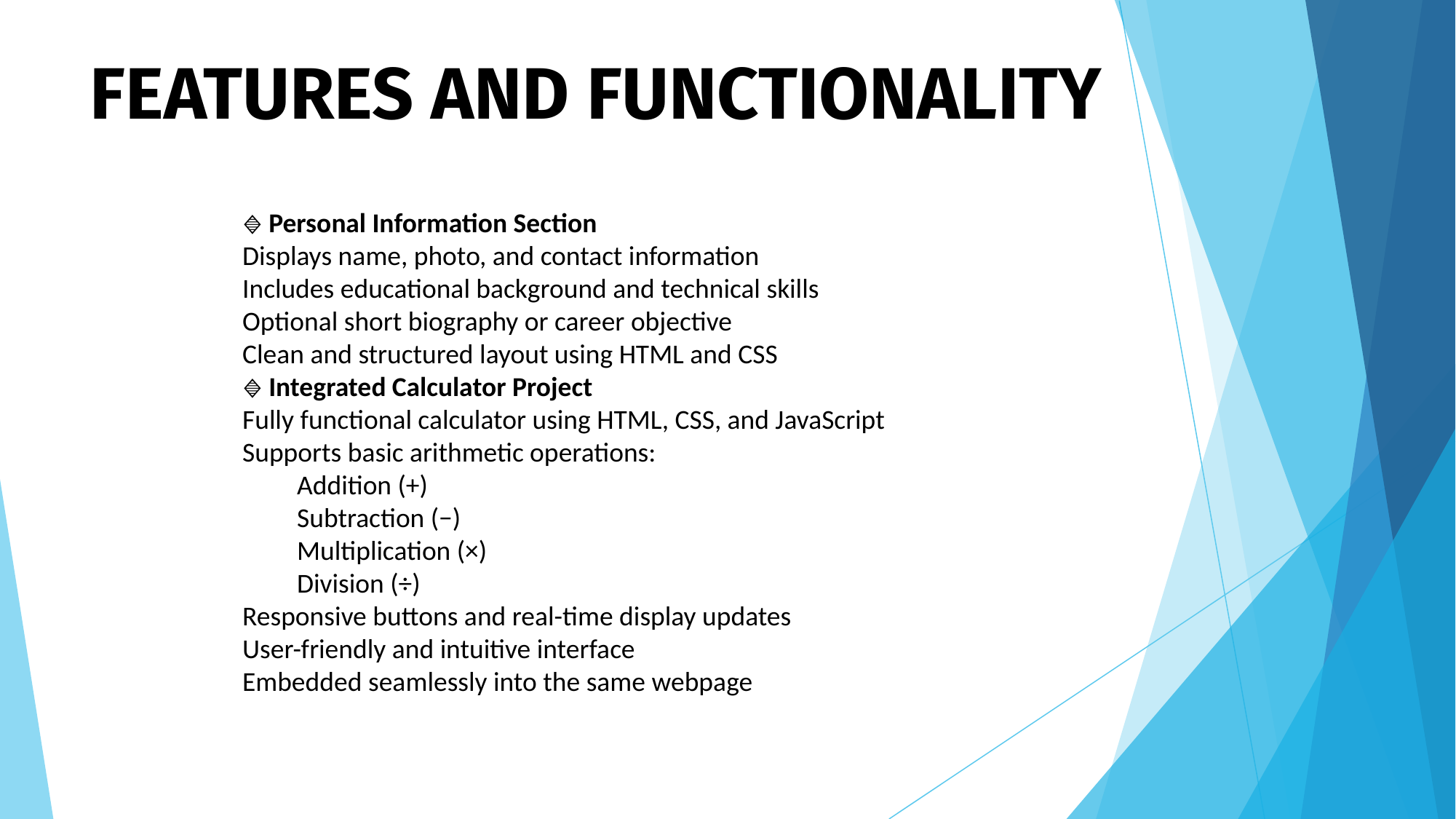

# FEATURES AND FUNCTIONALITY
🔹 Personal Information Section
Displays name, photo, and contact information
Includes educational background and technical skills
Optional short biography or career objective
Clean and structured layout using HTML and CSS
🔹 Integrated Calculator Project
Fully functional calculator using HTML, CSS, and JavaScript
Supports basic arithmetic operations:
Addition (+)
Subtraction (−)
Multiplication (×)
Division (÷)
Responsive buttons and real-time display updates
User-friendly and intuitive interface
Embedded seamlessly into the same webpage